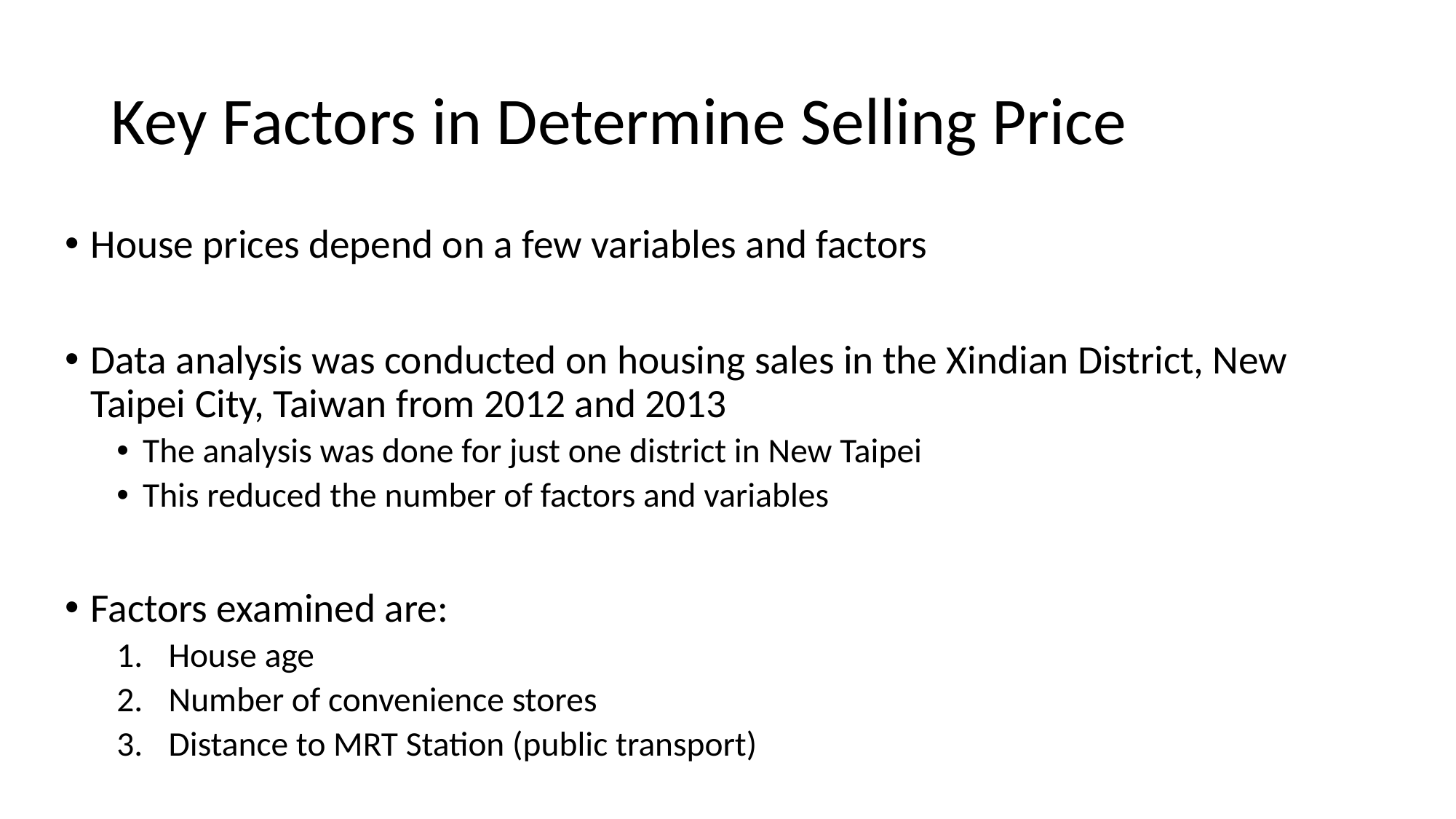

# Key Factors in Determine Selling Price
House prices depend on a few variables and factors

Data analysis was conducted on housing sales in the Xindian District, New Taipei City, Taiwan from 2012 and 2013
The analysis was done for just one district in New Taipei
This reduced the number of factors and variables

Factors examined are:
House age
Number of convenience stores
Distance to MRT Station (public transport)